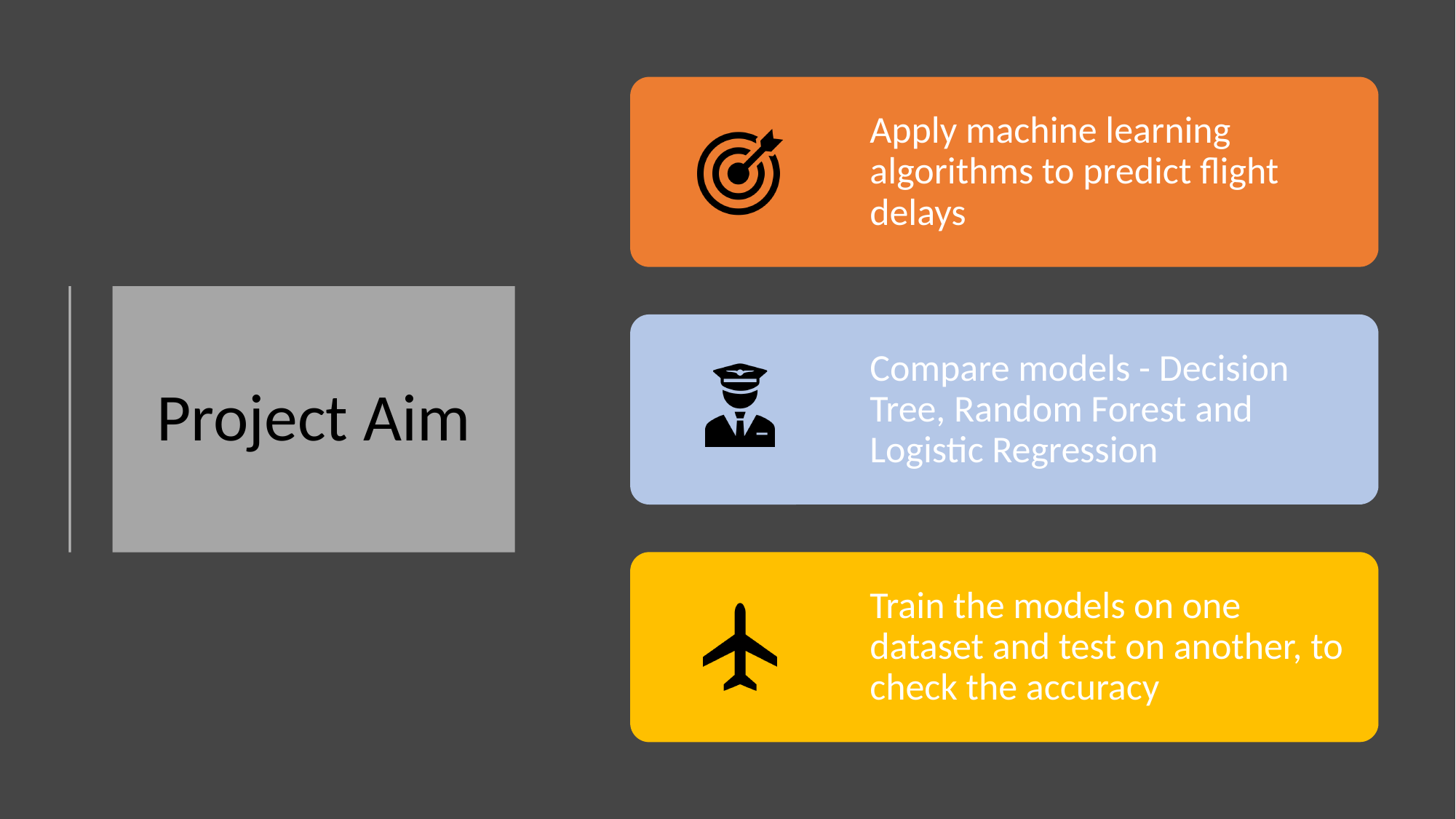

Apply machine learning algorithms to predict flight delays
Compare models - Decision Tree, Random Forest and Logistic Regression
Train the models on one dataset and test on another, to check the accuracy
# Project Aim